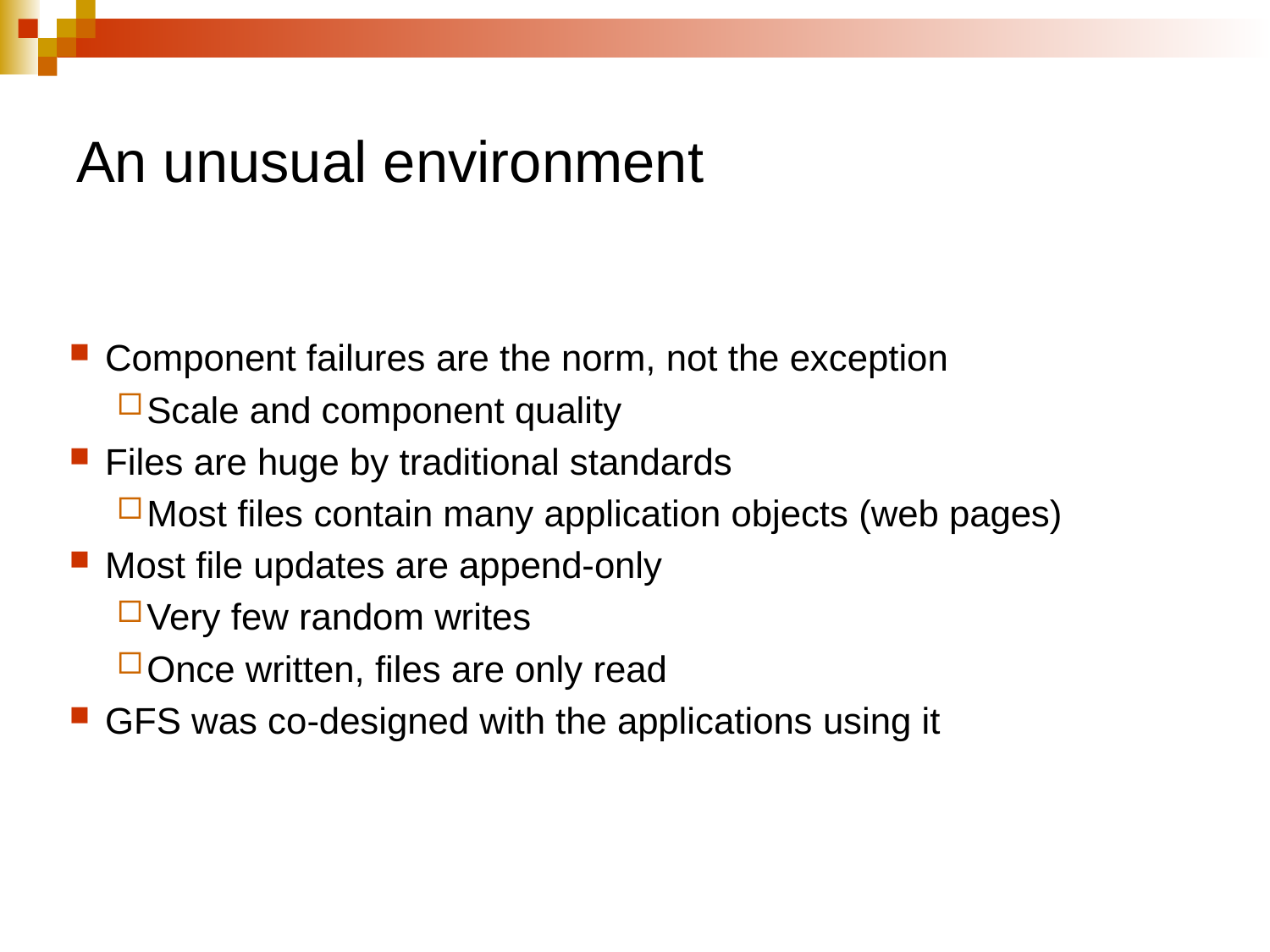

# An unusual environment
Component failures are the norm, not the exception
Scale and component quality
Files are huge by traditional standards
Most files contain many application objects (web pages)
Most file updates are append-only
Very few random writes
Once written, files are only read
GFS was co-designed with the applications using it